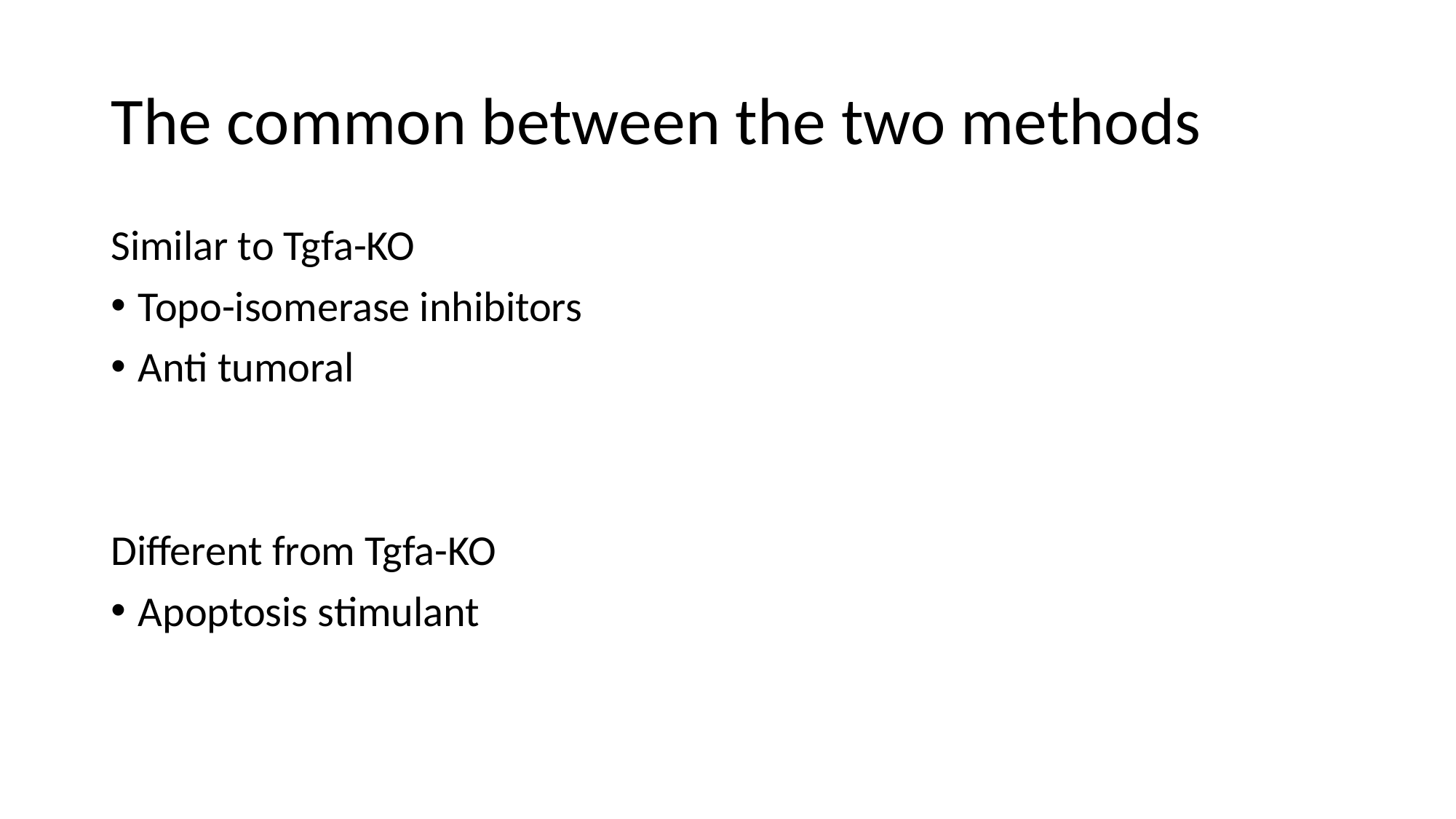

# The common between the two methods
Similar to Tgfa-KO
Topo-isomerase inhibitors
Anti tumoral

Different from Tgfa-KO
Apoptosis stimulant